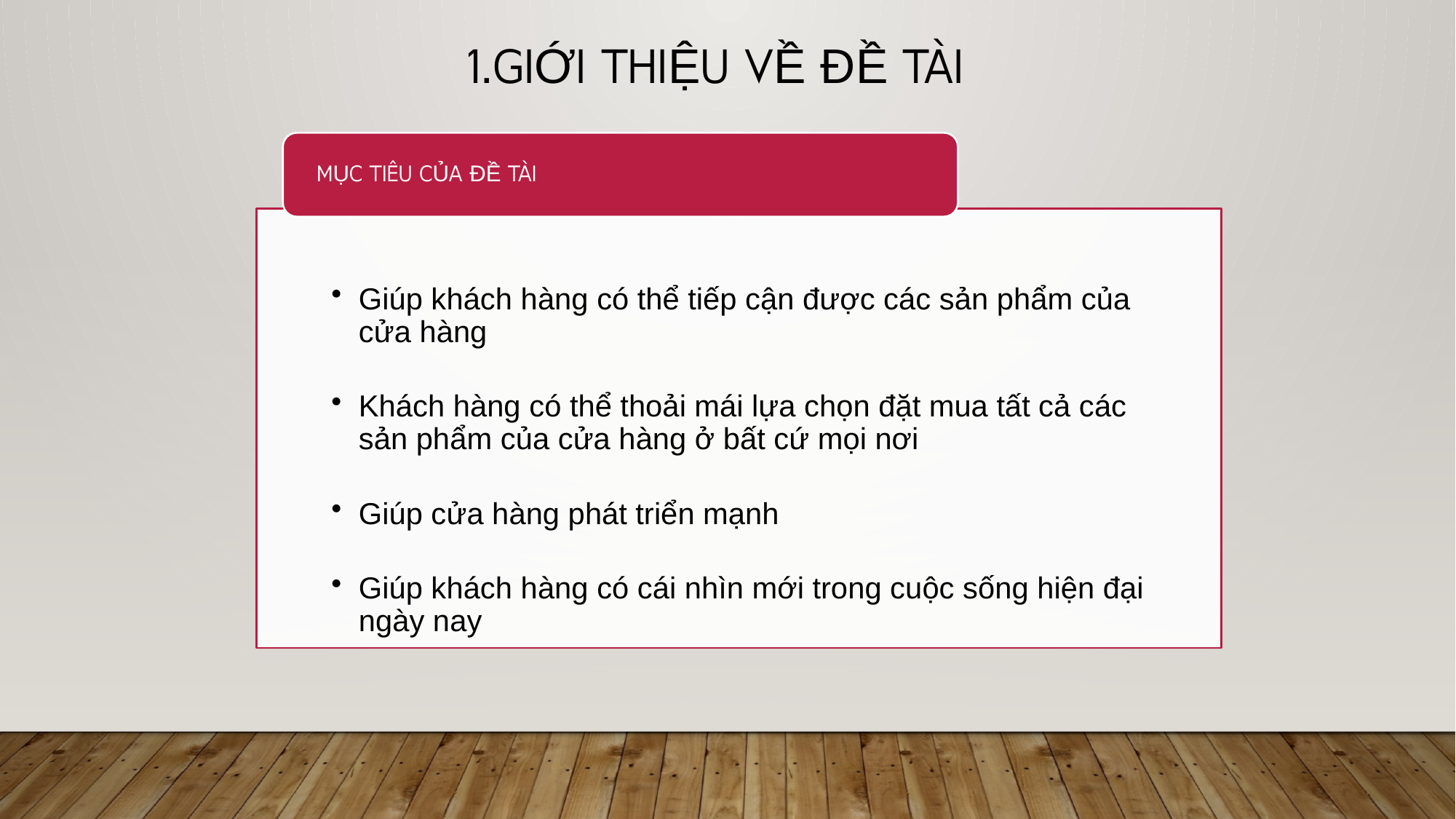

1.GIỚI THIỆU VỀ ĐỀ TÀI

Giúp khách hàng có thể tiếp cận được các sản phẩm của cửa hàng

Khách hàng có thể thoải mái lựa chọn đặt mua tất cả các sản phẩm của cửa hàng ở bất cứ mọi nơi

Giúp cửa hàng phát triển mạnh

Giúp khách hàng có cái nhìn mới trong cuộc sống hiện đại ngày nay
MỤC TIÊU CỦA ĐỀ TÀI